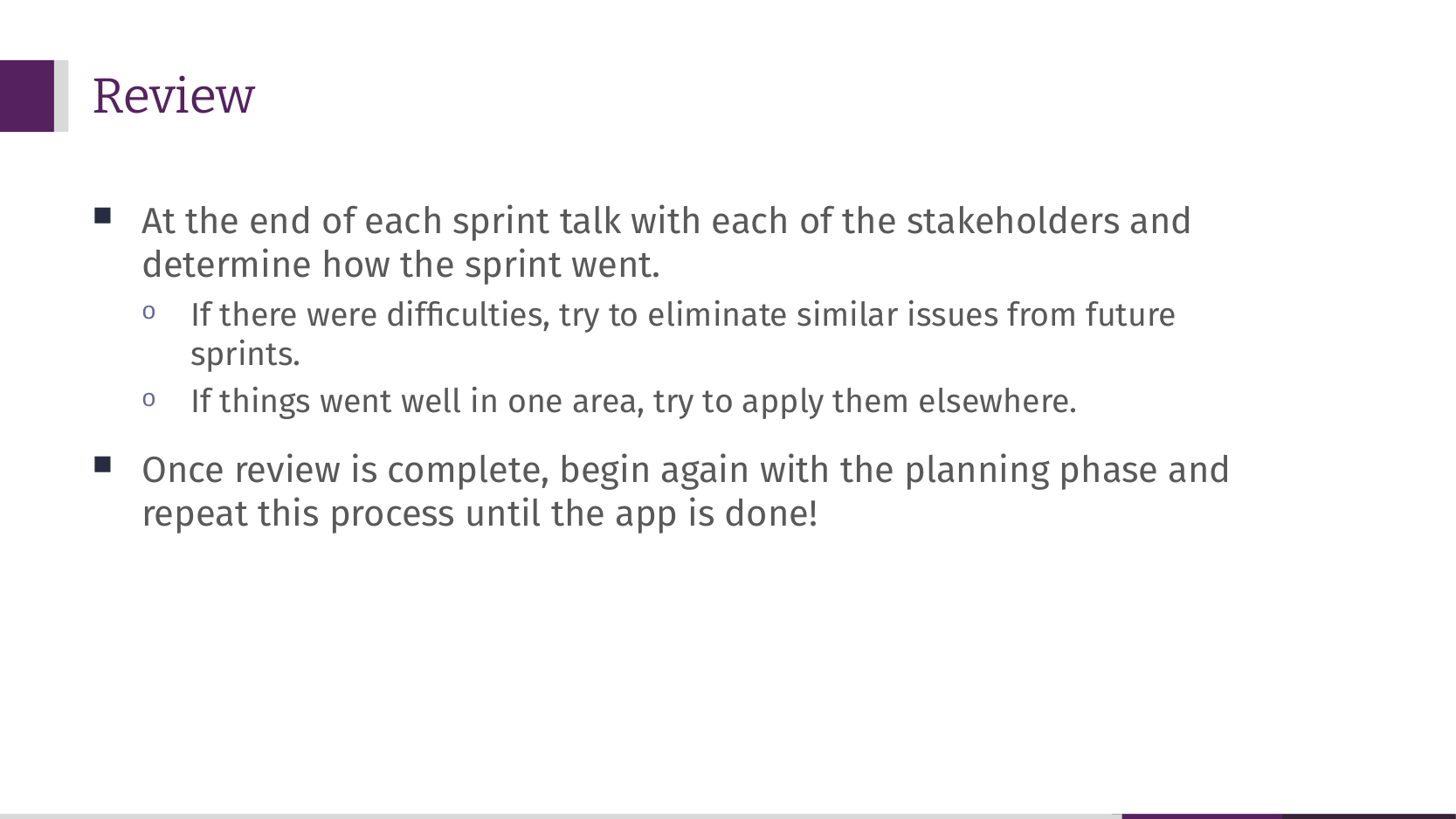

# Review
At the end of each sprint talk with each of the stakeholders and determine how the sprint went.
If there were difficulties, try to eliminate similar issues from future sprints.
If things went well in one area, try to apply them elsewhere.
Once review is complete, begin again with the planning phase and repeat this process until the app is done!